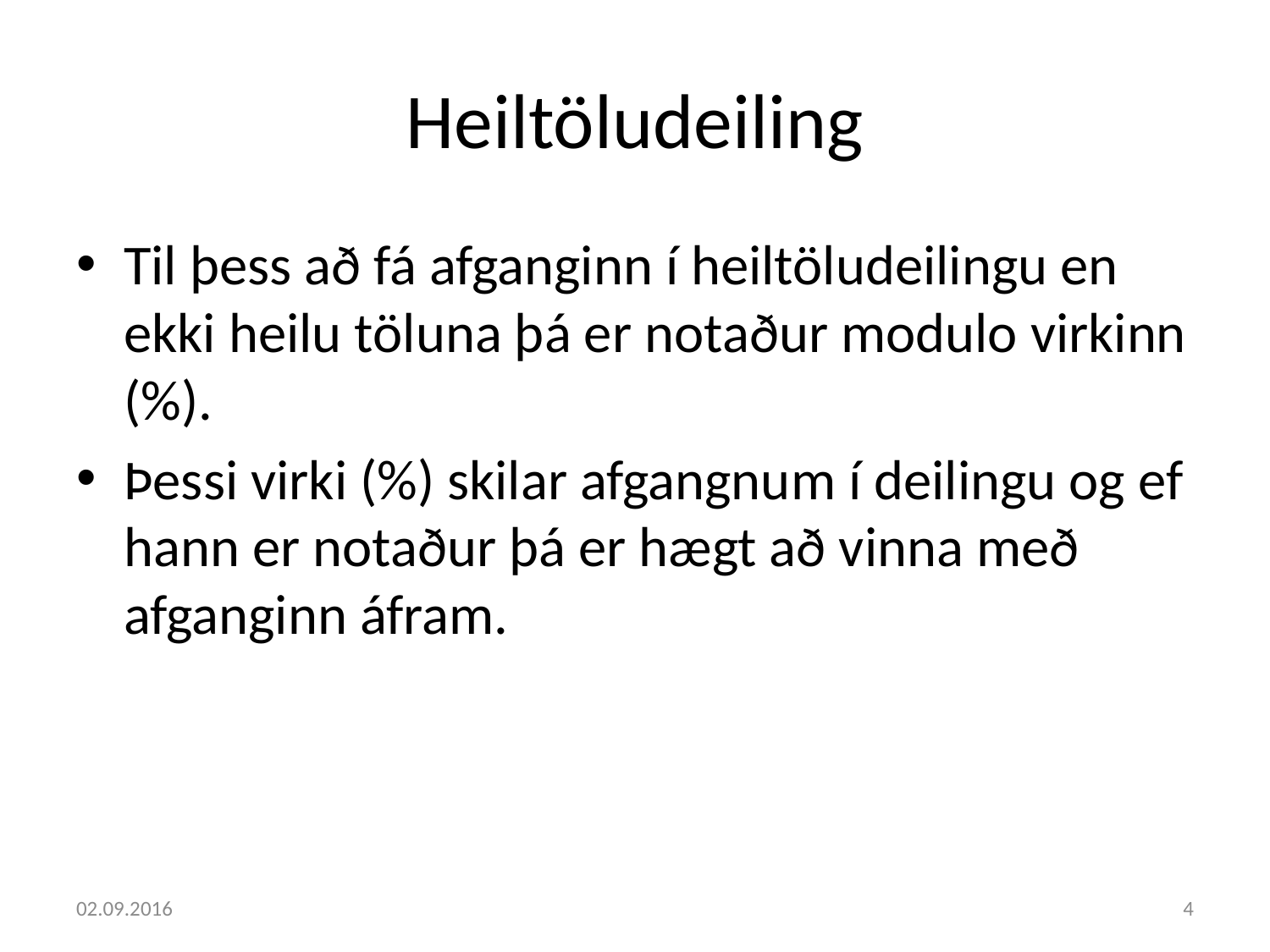

# Heiltöludeiling
Til þess að fá afganginn í heiltöludeilingu en ekki heilu töluna þá er notaður modulo virkinn (%).
Þessi virki (%) skilar afgangnum í deilingu og ef hann er notaður þá er hægt að vinna með afganginn áfram.

02.09.2016
4